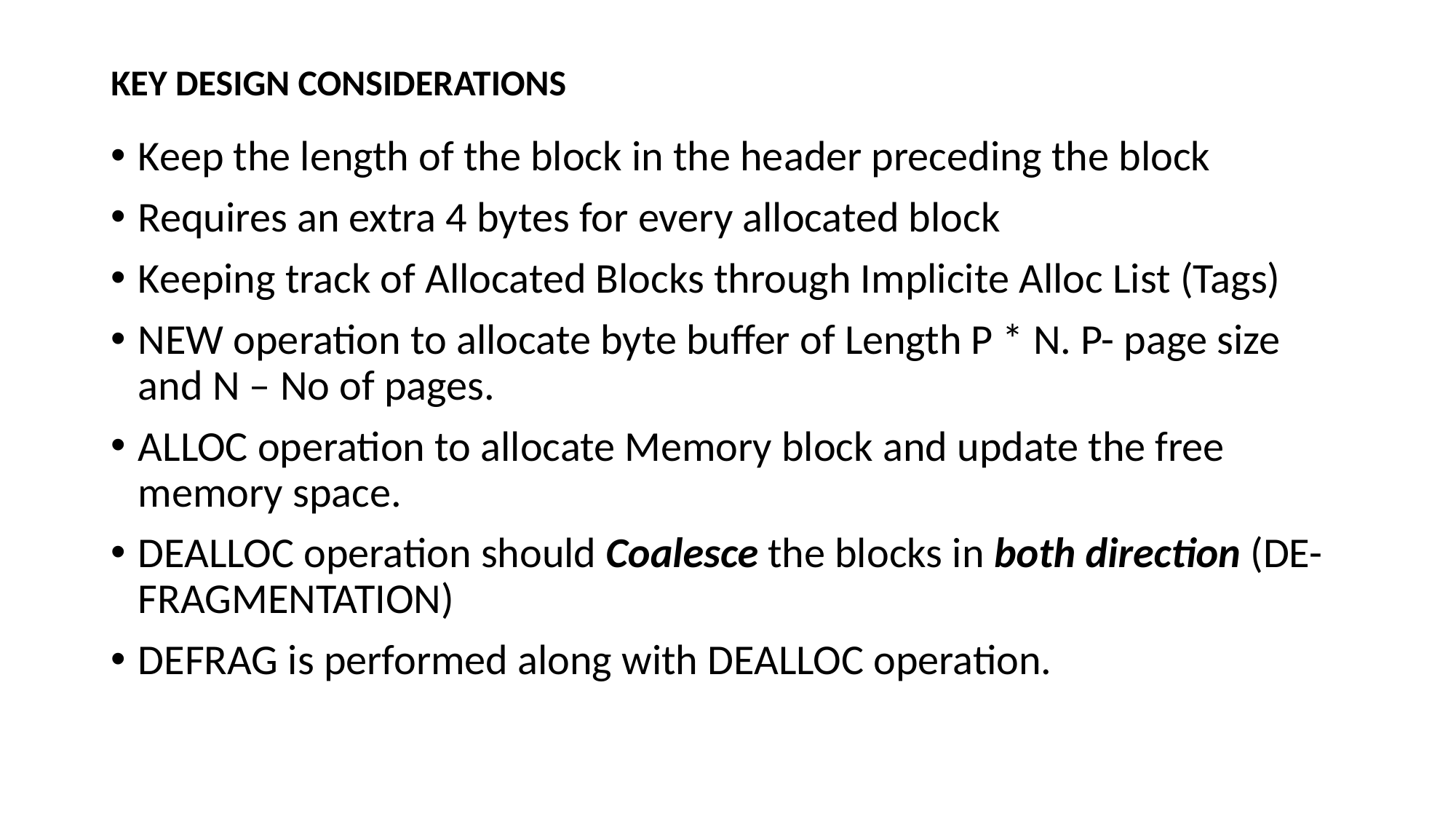

KEY DESIGN CONSIDERATIONS
Keep the length of the block in the header preceding the block
Requires an extra 4 bytes for every allocated block
Keeping track of Allocated Blocks through Implicite Alloc List (Tags)
NEW operation to allocate byte buffer of Length P * N. P- page size and N – No of pages.
ALLOC operation to allocate Memory block and update the free memory space.
DEALLOC operation should Coalesce the blocks in both direction (DE-FRAGMENTATION)
DEFRAG is performed along with DEALLOC operation.